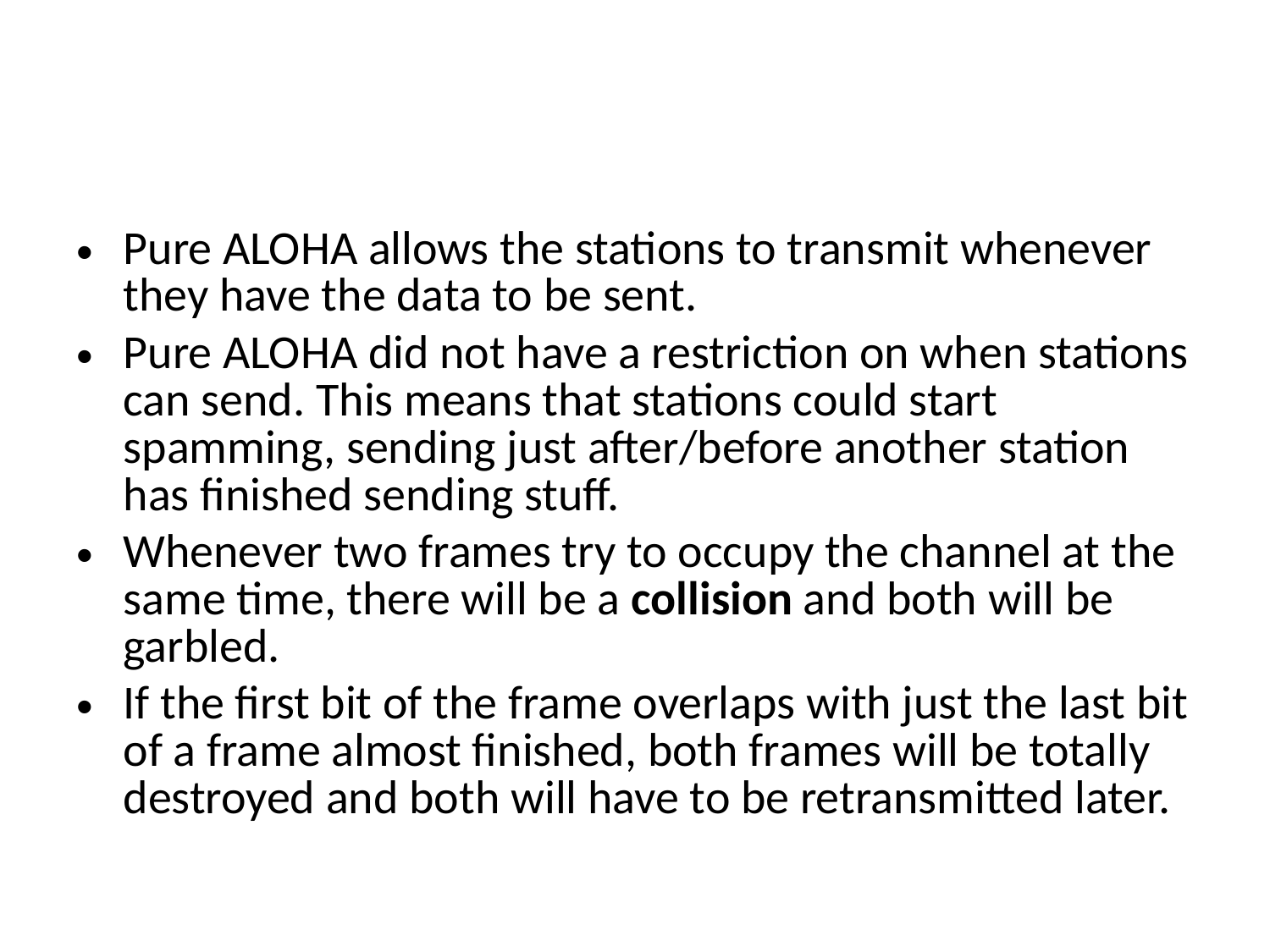

#
Pure ALOHA allows the stations to transmit whenever they have the data to be sent.
Pure ALOHA did not have a restriction on when stations can send. This means that stations could start spamming, sending just after/before another station has finished sending stuff.
Whenever two frames try to occupy the channel at the same time, there will be a collision and both will be garbled.
If the first bit of the frame overlaps with just the last bit of a frame almost finished, both frames will be totally destroyed and both will have to be retransmitted later.